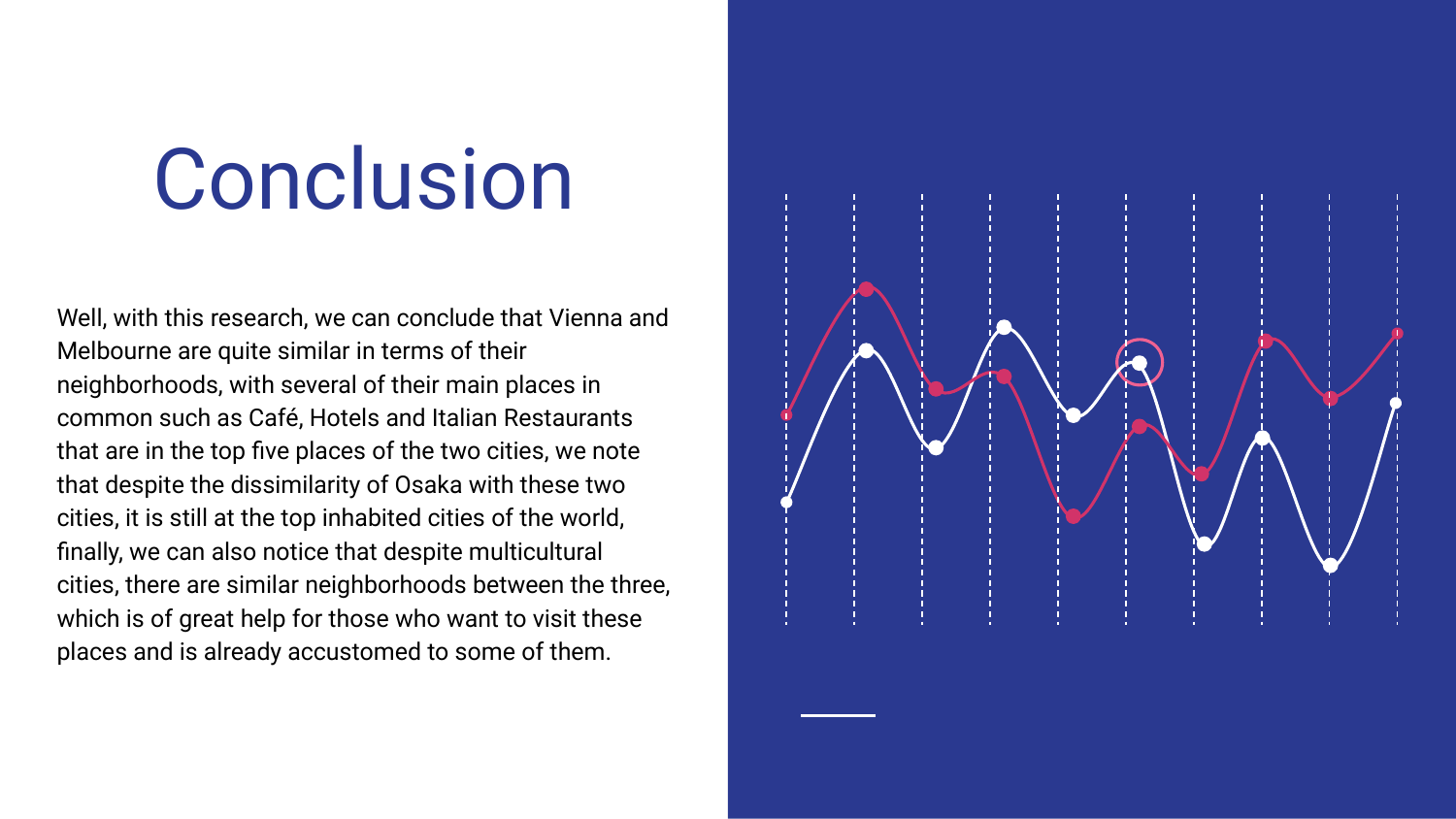

# Conclusion
Well, with this research, we can conclude that Vienna and Melbourne are quite similar in terms of their neighborhoods, with several of their main places in common such as Café, Hotels and Italian Restaurants that are in the top five places of the two cities, we note that despite the dissimilarity of Osaka with these two cities, it is still at the top inhabited cities of the world, finally, we can also notice that despite multicultural cities, there are similar neighborhoods between the three, which is of great help for those who want to visit these places and is already accustomed to some of them.